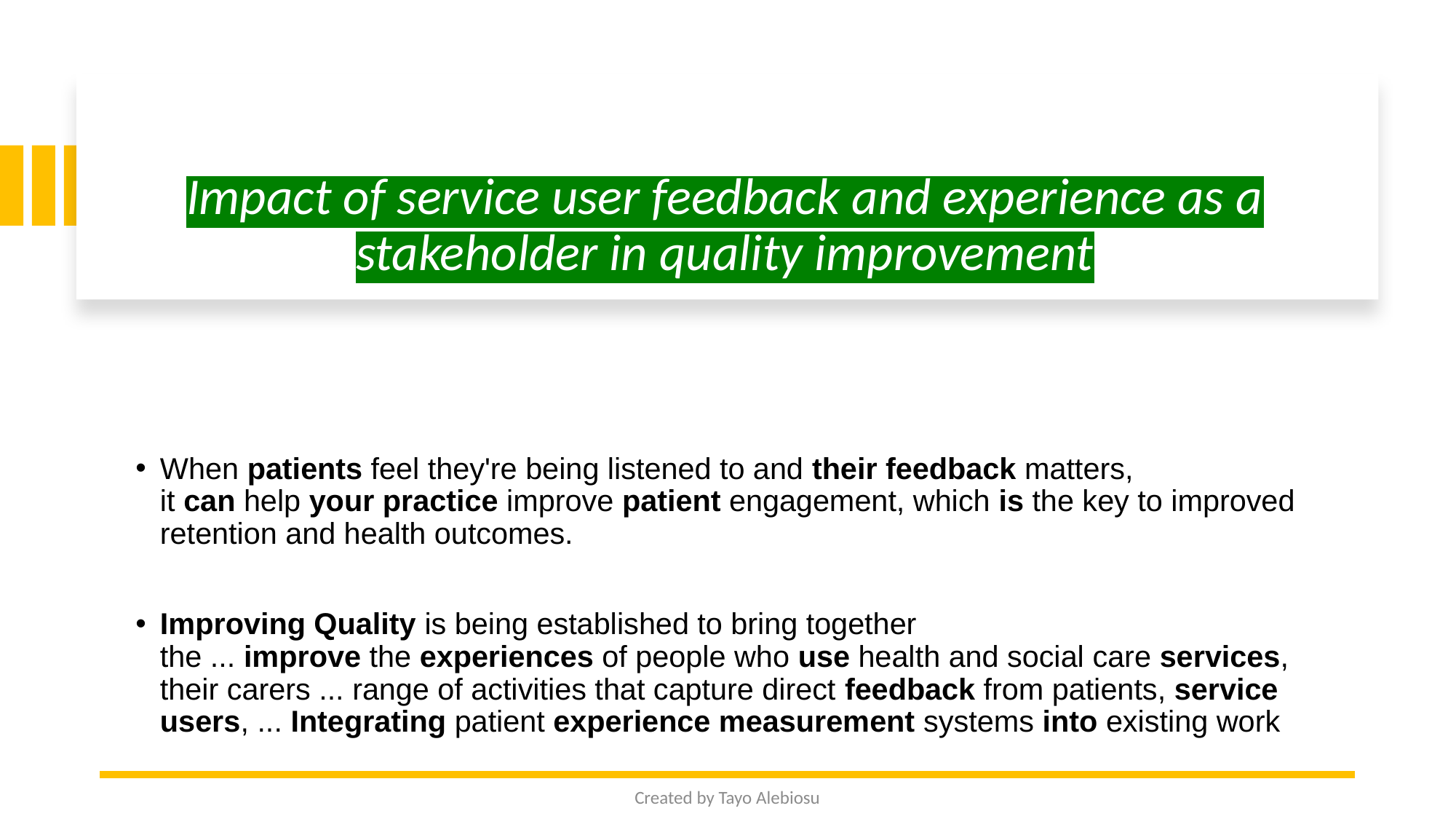

# Impact of service user feedback and experience as a stakeholder in quality improvement

When patients feel they're being listened to and their feedback matters, it can help your practice improve patient engagement, which is the key to improved retention and health outcomes.

Improving Quality is being established to bring together the ... improve the experiences of people who use health and social care services, their carers ... range of activities that capture direct feedback from patients, service users, ... Integrating patient experience measurement systems into existing work

Created by Tayo Alebiosu